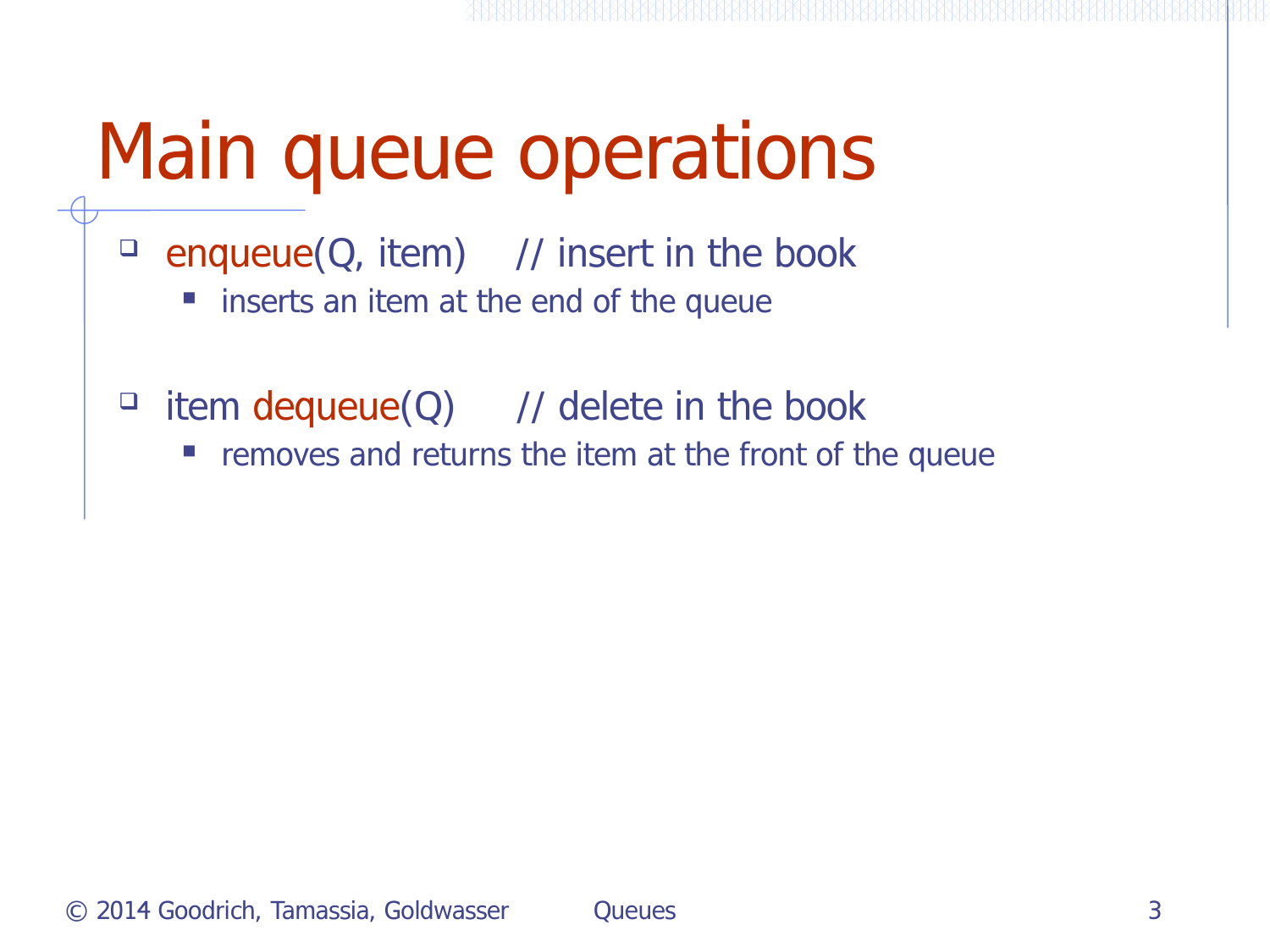

# Main queue operations
enqueue(Q, item)    // insert in the book
inserts an item at the end of the queue

item dequeue(Q)     // delete in the book
removes and returns the item at the front of the queue

© 2014 Goodrich, Tamassia, Goldwasser
Queues
3